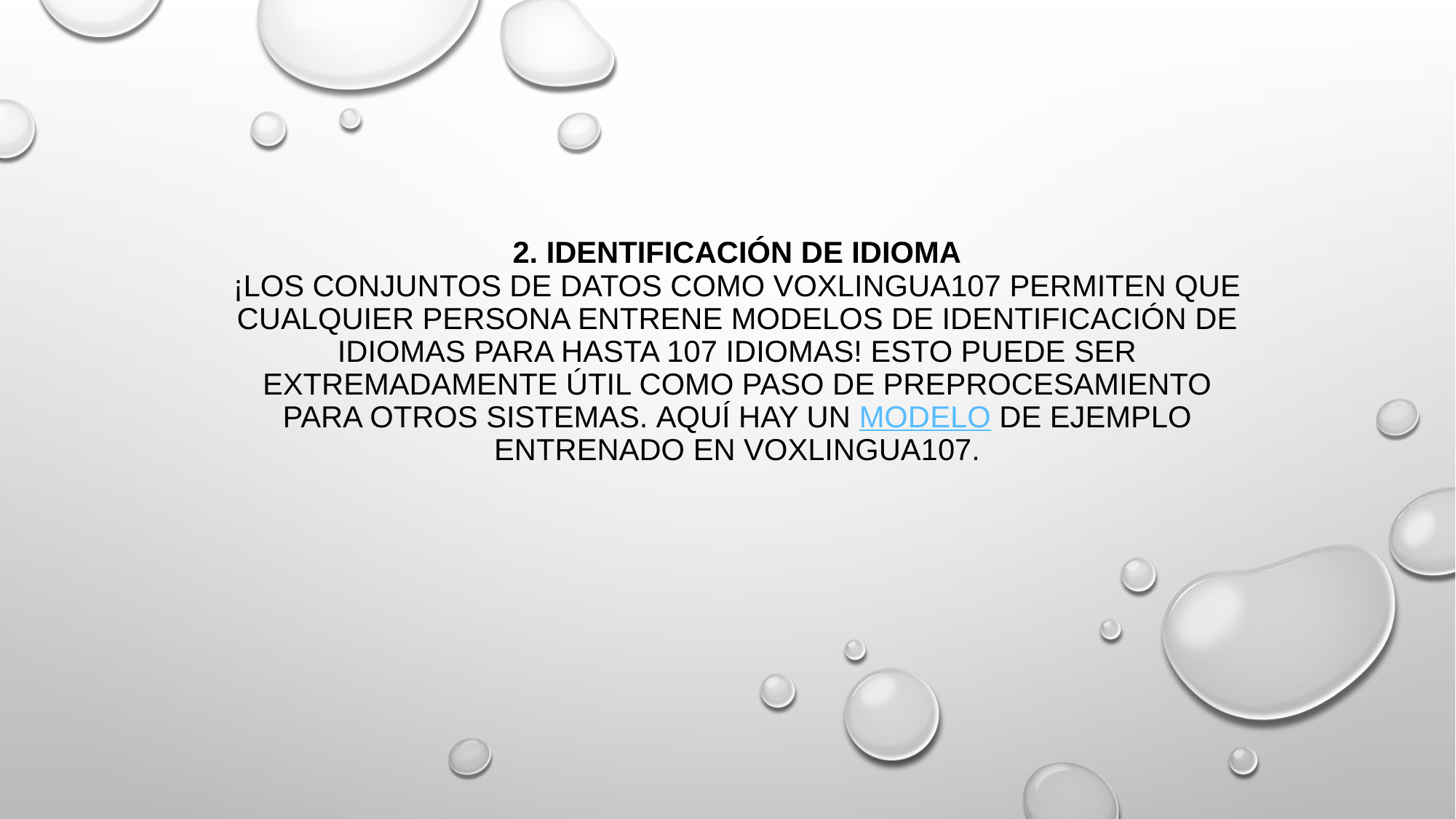

# 2. Identificación de idioma ¡Los conjuntos de datos como VoxLingua107 permiten que cualquier persona entrene modelos de identificación de idiomas para hasta 107 idiomas! Esto puede ser extremadamente útil como paso de preprocesamiento para otros sistemas. Aquí hay un modelo de ejemplo entrenado en VoxLingua107.